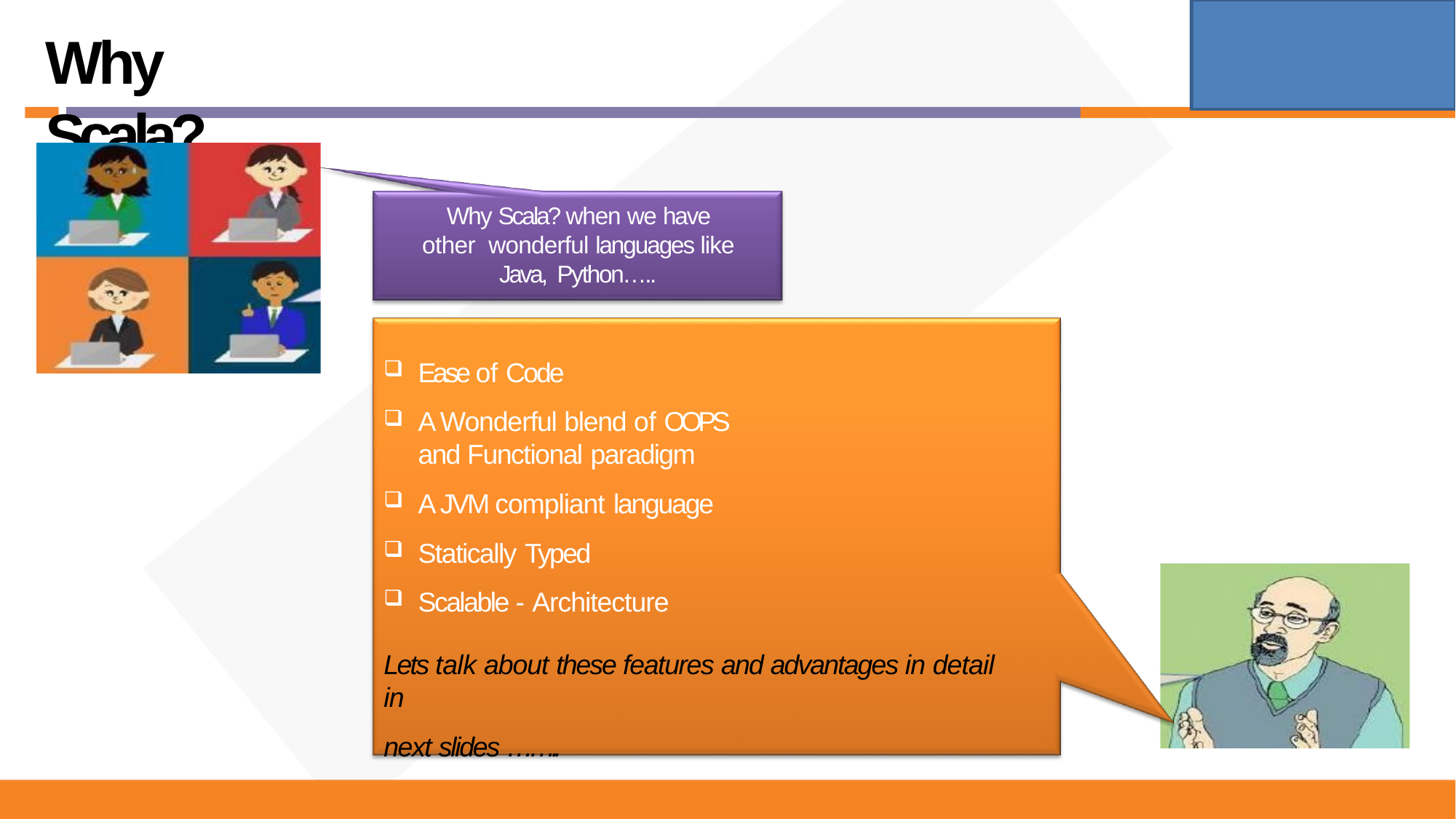

# Why Scala?

Why Scala? when we have other  wonderful languages like Java,  Python…..

Ease of Code
A Wonderful blend of OOPS and Functional paradigm
A JVM compliant language
Statically Typed
Scalable - Architecture

Lets talk about these features and advantages in detail in
next slides ……..